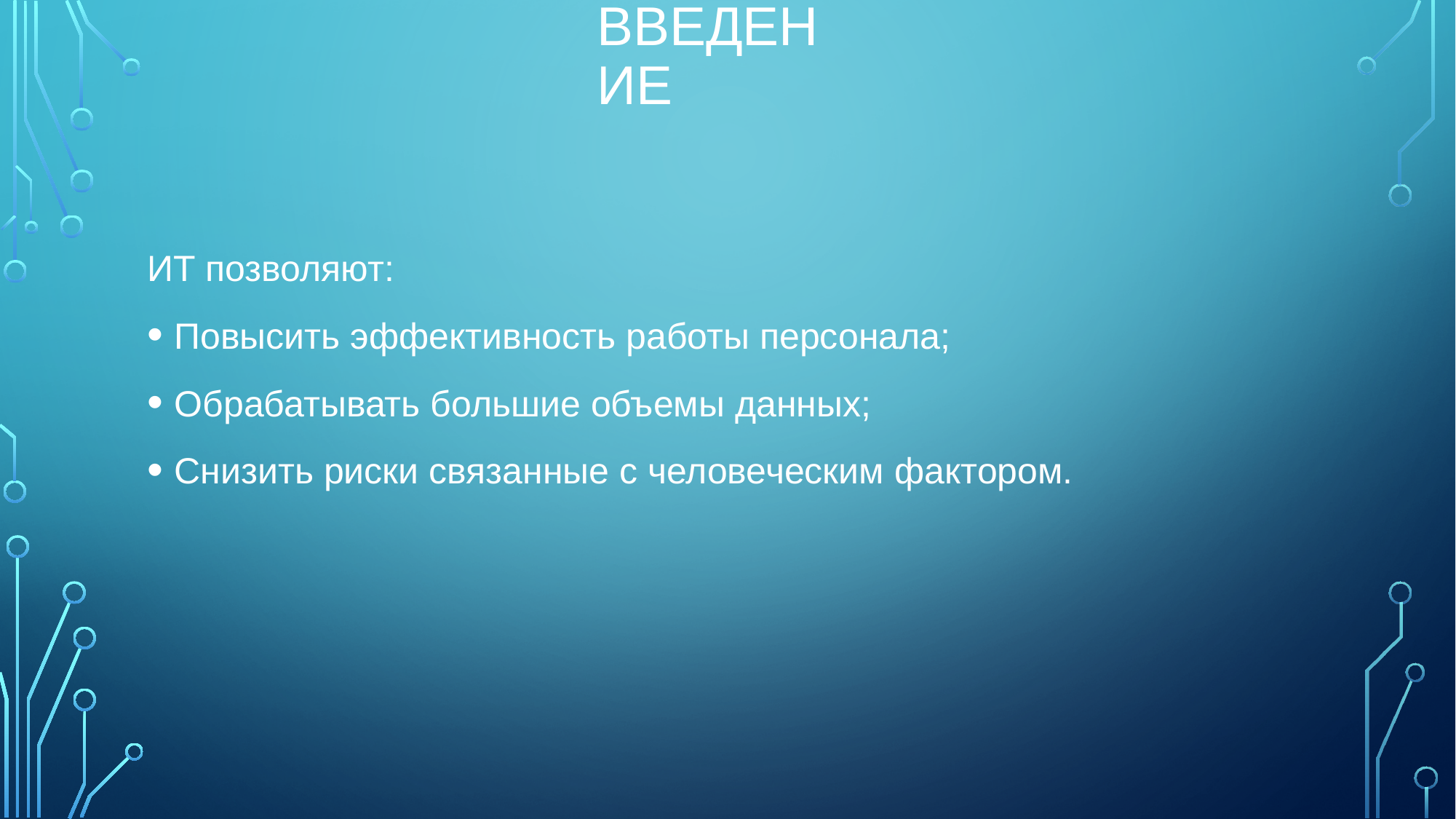

# Введение
ИТ позволяют:
Повысить эффективность работы персонала;
Обрабатывать большие объемы данных;
Снизить риски связанные с человеческим фактором.